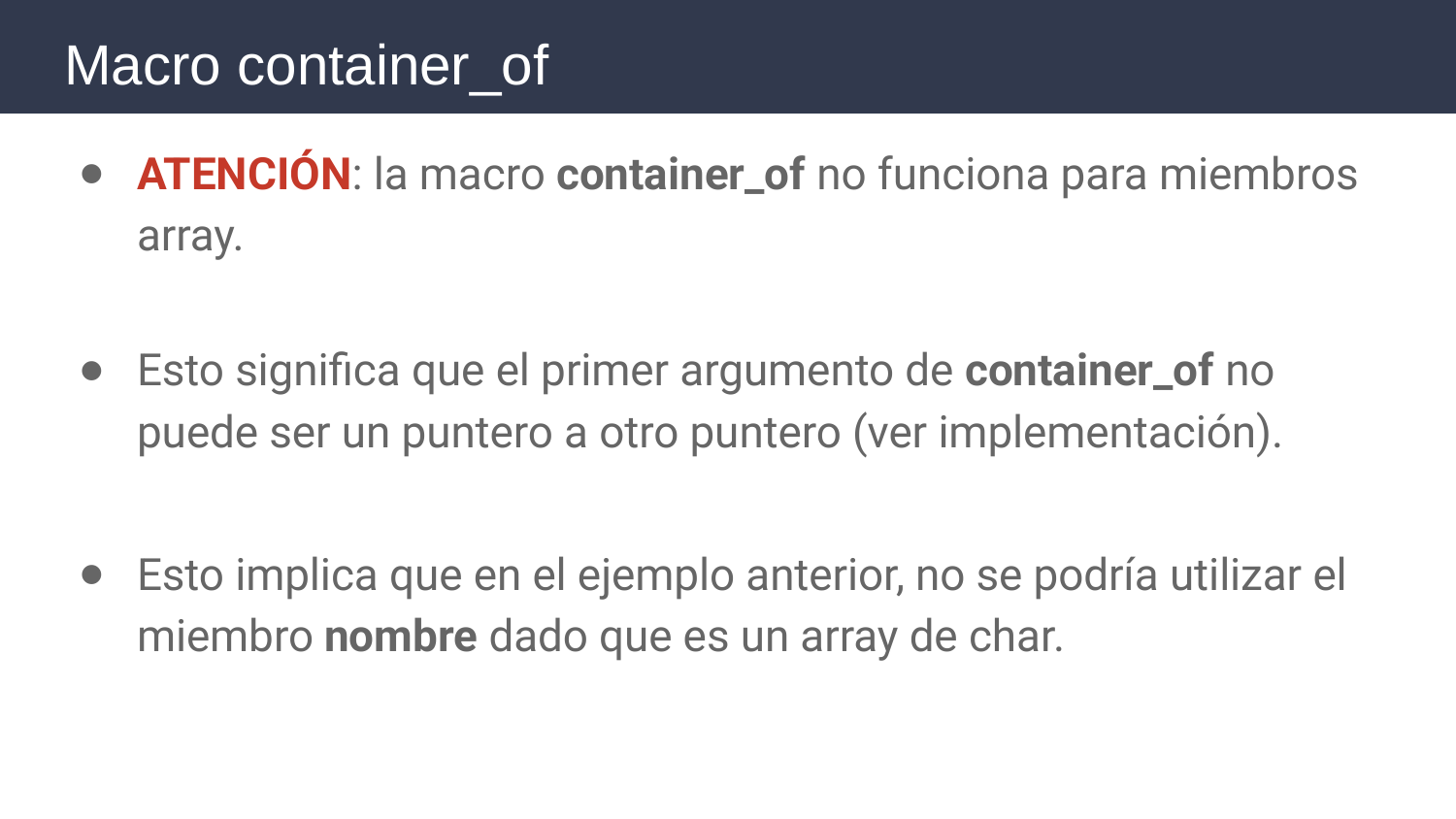

# Macro container_of

ATENCIÓN: la macro container_of no funciona para miembros array.
Esto significa que el primer argumento de container_of no puede ser un puntero a otro puntero (ver implementación).
Esto implica que en el ejemplo anterior, no se podría utilizar el miembro nombre dado que es un array de char.